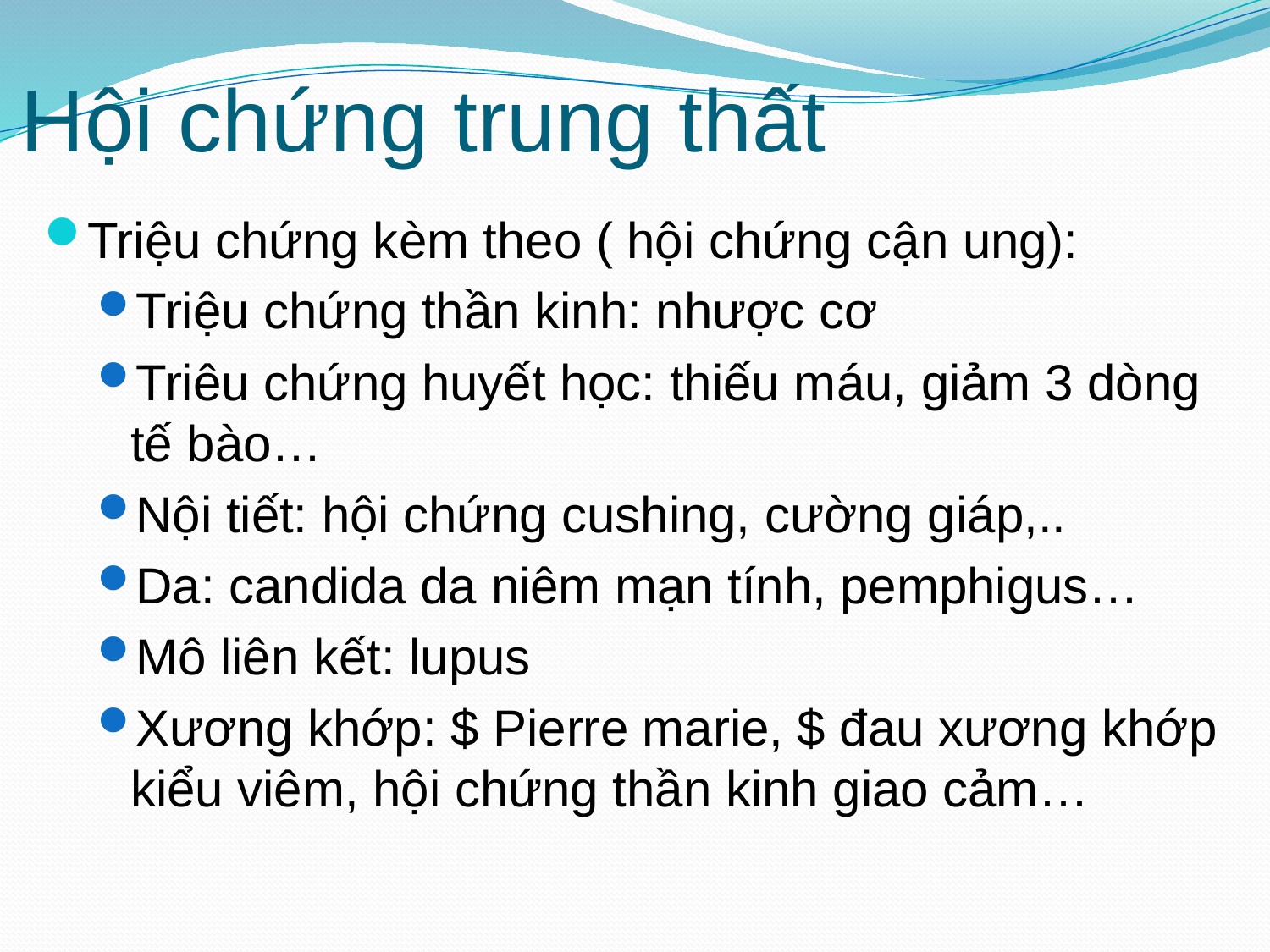

# Hội chứng trung thất
Triệu chứng kèm theo ( hội chứng cận ung):
Triệu chứng thần kinh: nhược cơ
Triêu chứng huyết học: thiếu máu, giảm 3 dòng tế bào…
Nội tiết: hội chứng cushing, cường giáp,..
Da: candida da niêm mạn tính, pemphigus…
Mô liên kết: lupus
Xương khớp: $ Pierre marie, $ đau xương khớp kiểu viêm, hội chứng thần kinh giao cảm…